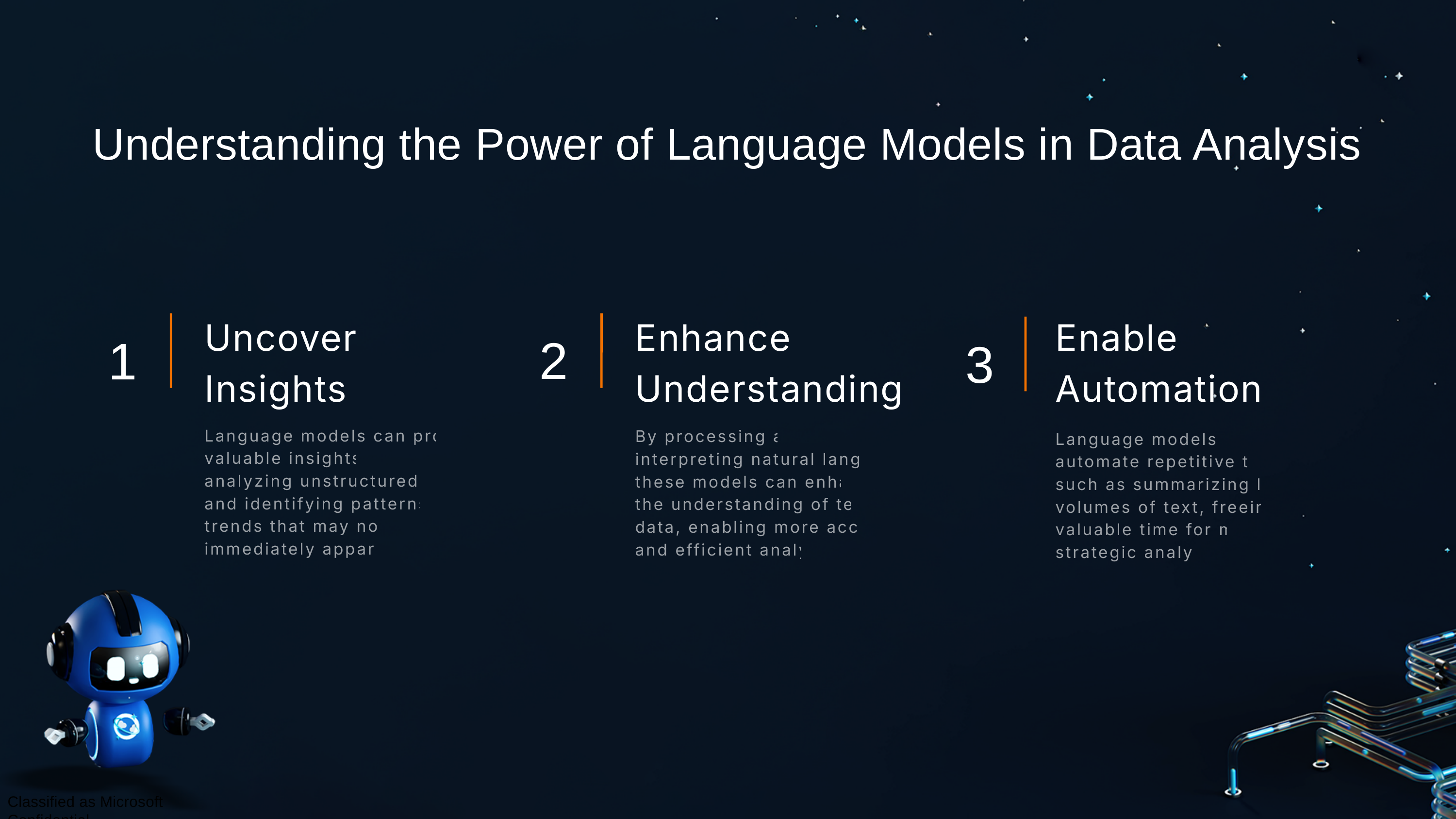

Understanding the Power of Language Models in Data Analysis
Uncover Insights
Enhance Understanding
Enable Automation

2
1
3
Language models can provide valuable insights by analyzing unstructured data and identifying patterns and trends that may not be immediately apparent.
By processing and interpreting natural language, these models can enhance the understanding of textual data, enabling more accurate and efficient analysis.
Language models can automate repetitive tasks such as summarizing large volumes of text, freeing up valuable time for more strategic analysis.
Classified as Microsoft Confidential